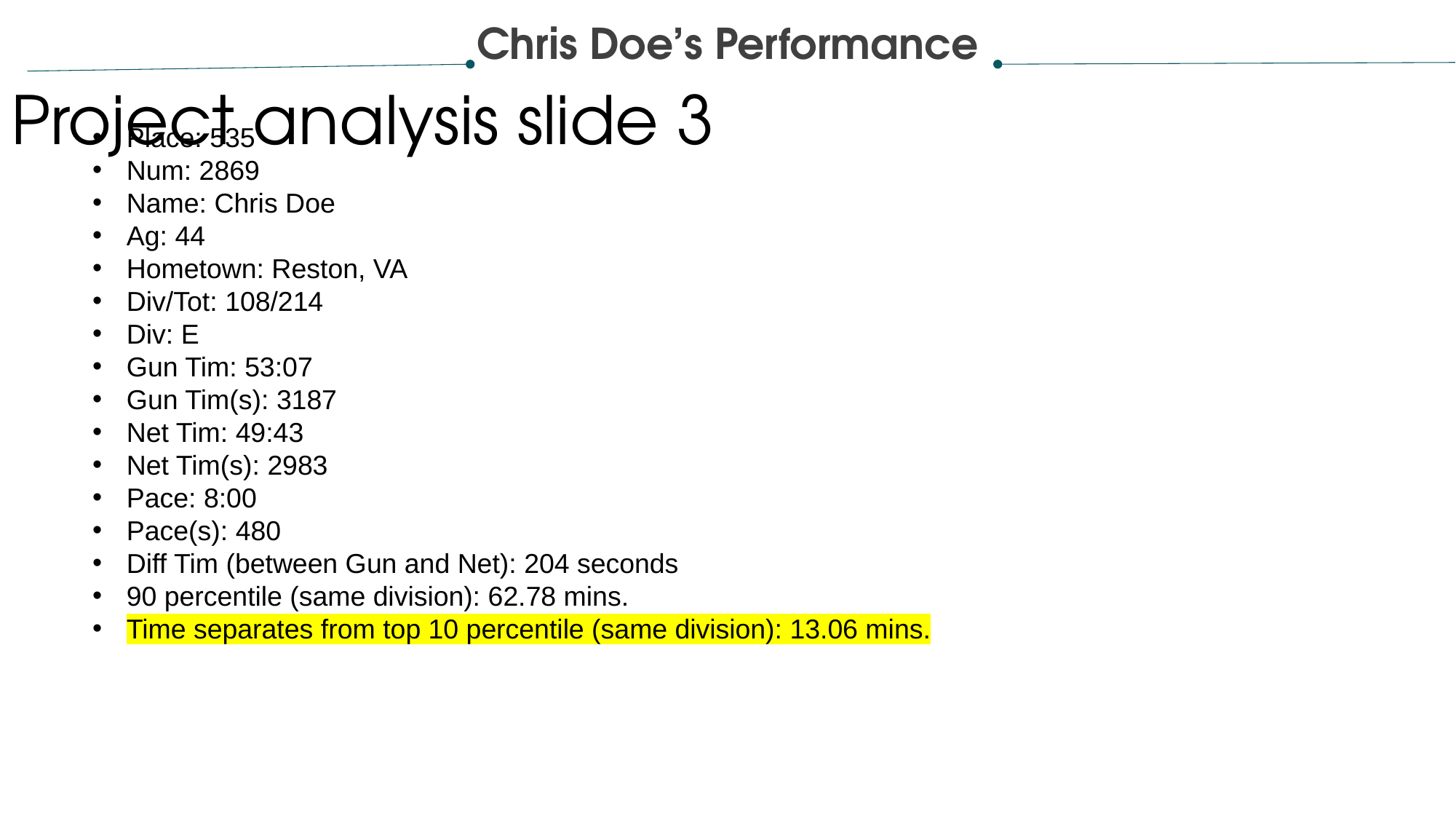

Chris Doe’s Performance
Project analysis slide 3
Place: 535
Num: 2869
Name: Chris Doe
Ag: 44
Hometown: Reston, VA
Div/Tot: 108/214
Div: E
Gun Tim: 53:07
Gun Tim(s): 3187
Net Tim: 49:43
Net Tim(s): 2983
Pace: 8:00
Pace(s): 480
Diff Tim (between Gun and Net): 204 seconds
90 percentile (same division): 62.78 mins.
Time separates from top 10 percentile (same division): 13.06 mins.

MARKET ANALYSIS
TECHNICAL ANALYSIS
FINANCIAL ANALYSIS
ECONOMIC ANALYSIS
ECOLOGICAL ANALYSIS
Lorem ipsum dolor sit amet, consectetur adipiscing elit, sed do eiusmod tempor incididunt ut labore et dolore magna aliqua.
Lorem ipsum dolor sit amet, consectetur adipiscing elit, sed do eiusmod tempor incididunt ut labore et dolore magna aliqua.
Lorem ipsum dolor sit amet, consectetur adipiscing elit, sed do eiusmod tempor incididunt ut labore et dolore magna aliqua.
Lorem ipsum dolor sit amet, consectetur adipiscing elit, sed do eiusmod tempor incididunt ut labore et dolore magna aliqua.
Lorem ipsum dolor sit amet, consectetur adipiscing elit, sed do eiusmod tempor incididunt ut labore et dolore magna aliqua.